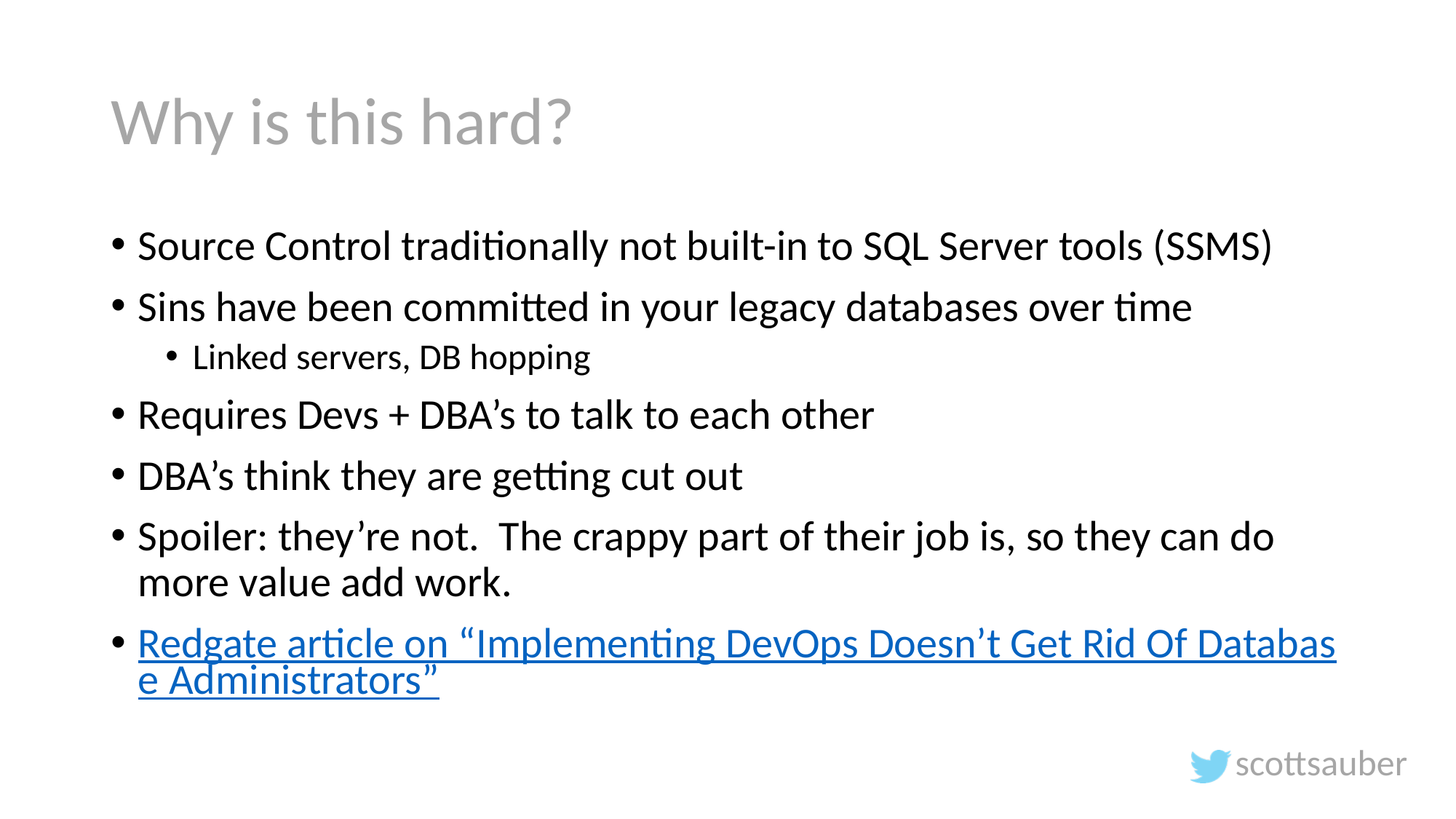

# Why is this hard?
Source Control traditionally not built-in to SQL Server tools (SSMS)
Sins have been committed in your legacy databases over time
Linked servers, DB hopping
Requires Devs + DBA’s to talk to each other
DBA’s think they are getting cut out
Spoiler: they’re not.  The crappy part of their job is, so they can do more value add work.
Redgate article on “Implementing DevOps Doesn’t Get Rid Of Database Administrators”
scottsauber